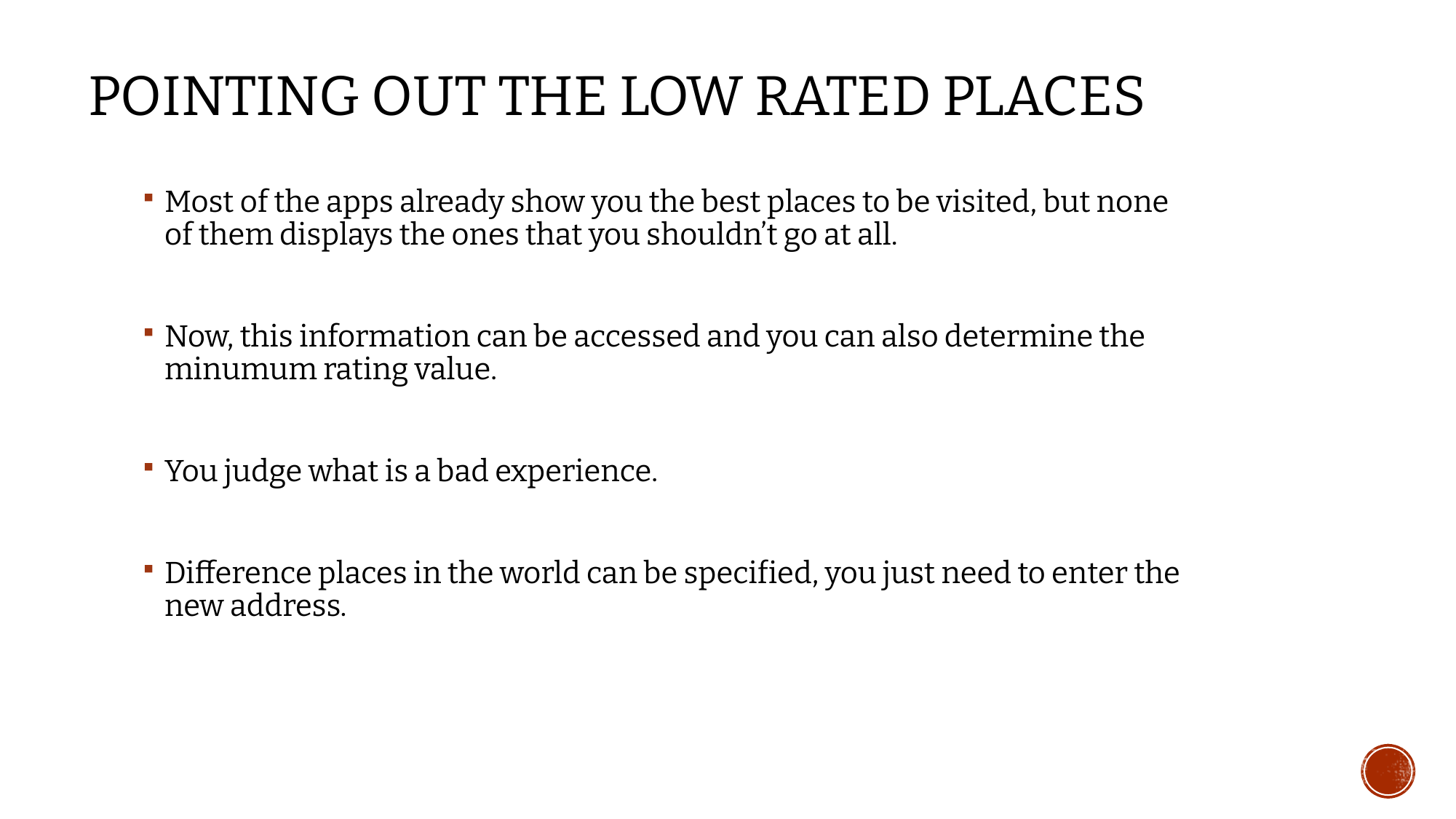

# Pointing out the low rated places
Most of the apps already show you the best places to be visited, but none of them displays the ones that you shouldn’t go at all.

Now, this information can be accessed and you can also determine the minumum rating value.

You judge what is a bad experience.

Difference places in the world can be specified, you just need to enter the new address.